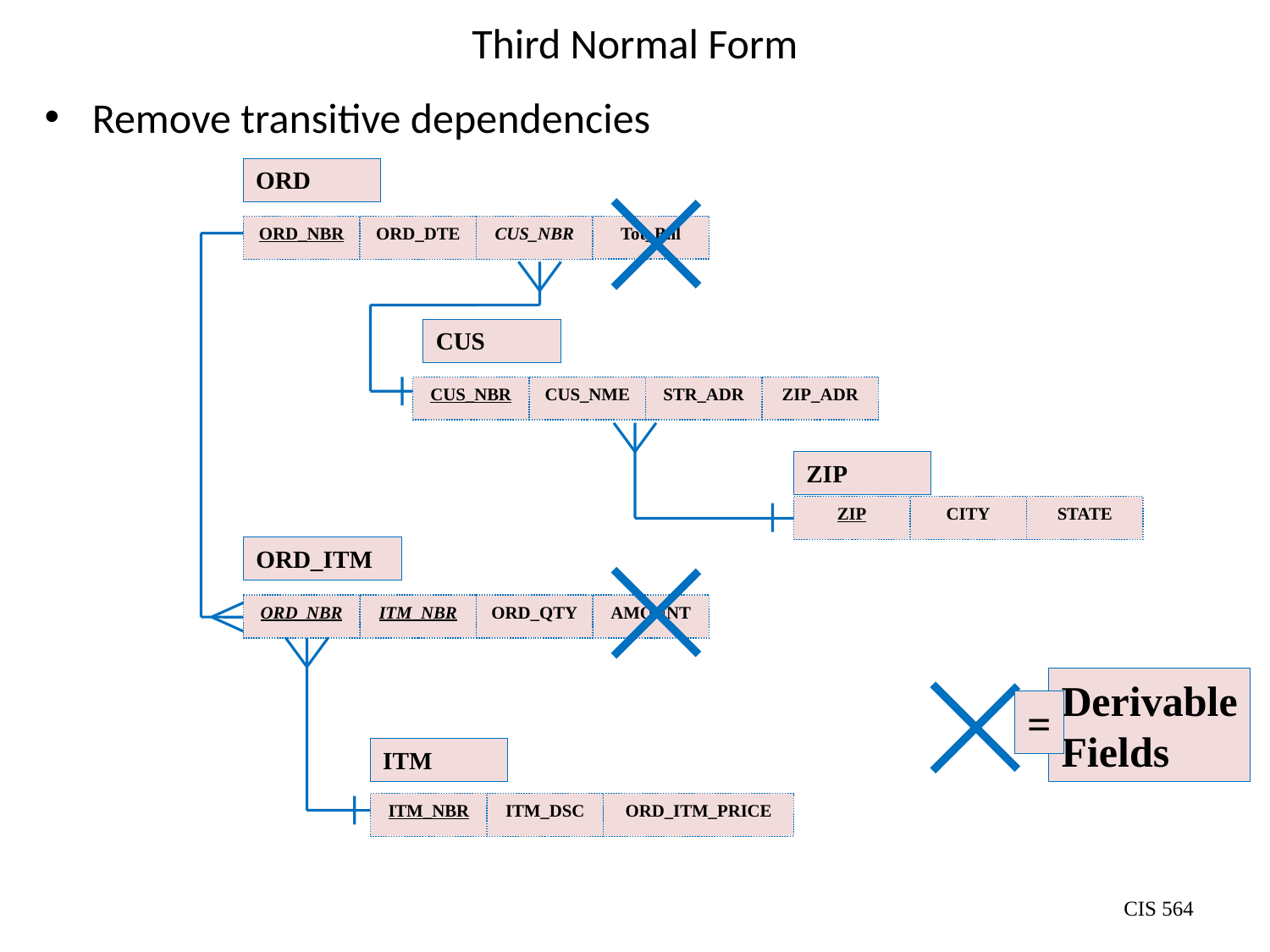

# Third Normal Form
Remove transitive dependencies
ORD

ORD_NBR
ORD_DTE
CUS_NBR
Tot_Bill

CUS

CUS_NBR
CUS_NME
STR_ADR
ZIP_ADR

ZIP
ZIP
CITY
STATE

ORD_ITM

ORD_NBR
ITM_NBR
ORD_QTY
AMOUNT

Derivable
Fields

=
ITM
ITM_NBR
ITM_DSC
ORD_ITM_PRICE

CIS 564